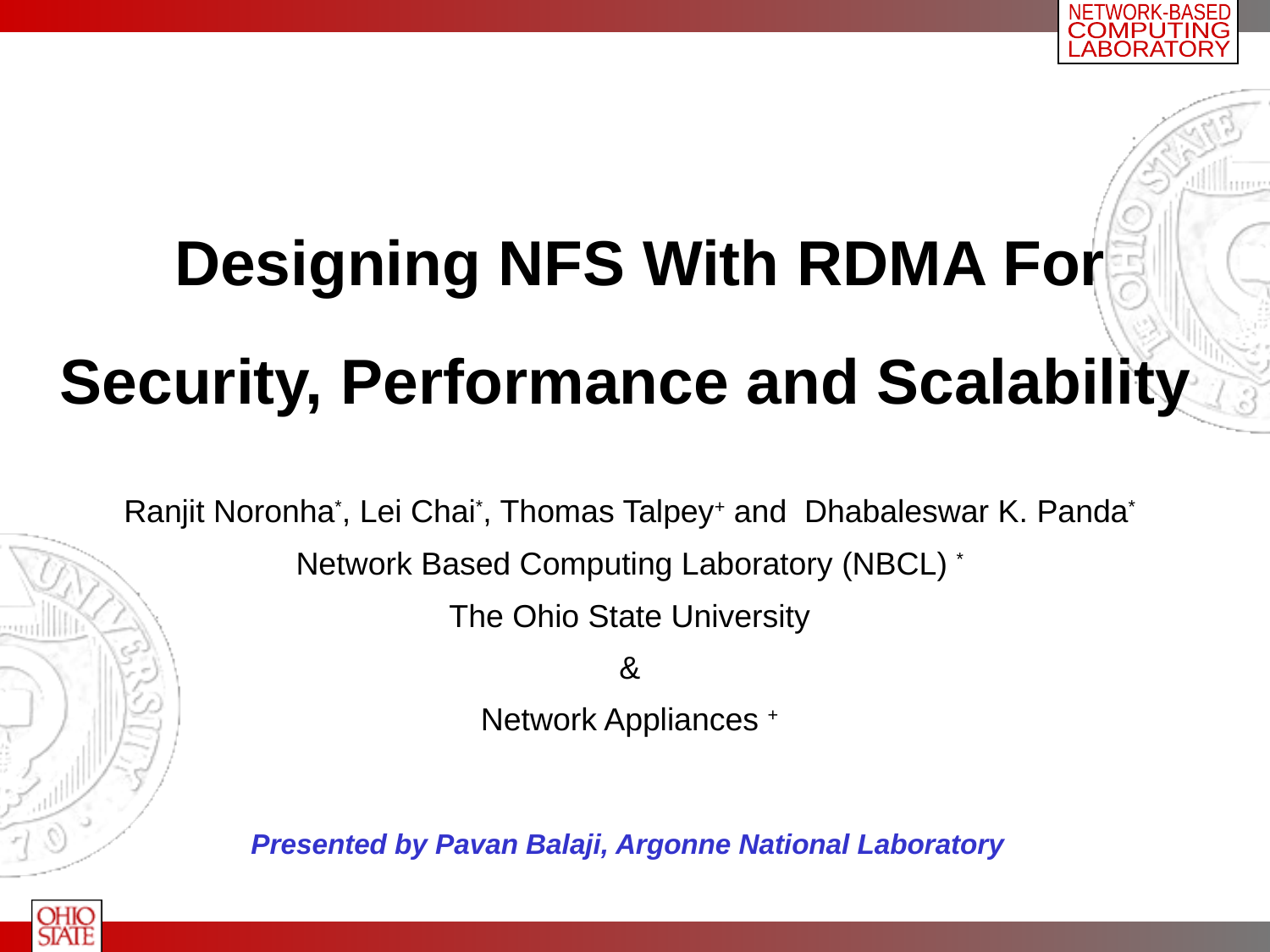

# Designing NFS With RDMA For Security, Performance and Scalability
Ranjit Noronha*, Lei Chai*, Thomas Talpey+ and  Dhabaleswar K. Panda*
Network Based Computing Laboratory (NBCL) *
The Ohio State University
&
Network Appliances +
Presented by Pavan Balaji, Argonne National Laboratory